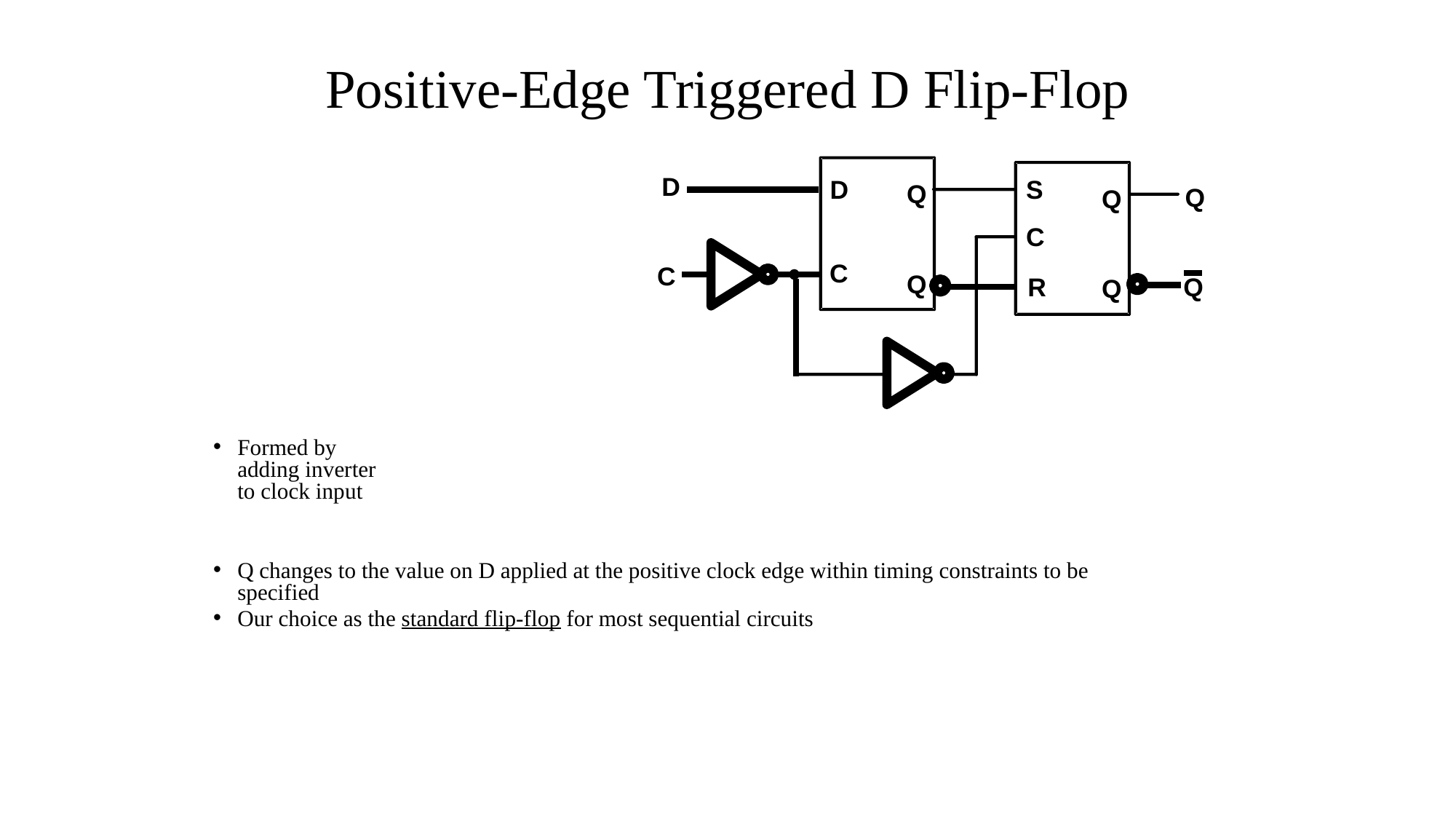

# Positive-Edge Triggered D Flip-Flop

D
D
S
Q
Q
Q

C

C
C
Q

R
Q

Q

Formed by
adding inverter
to clock input

Q changes to the value on D applied at the positive clock edge within timing constraints to be specified
Our choice as the standard flip-flop for most sequential circuits
25